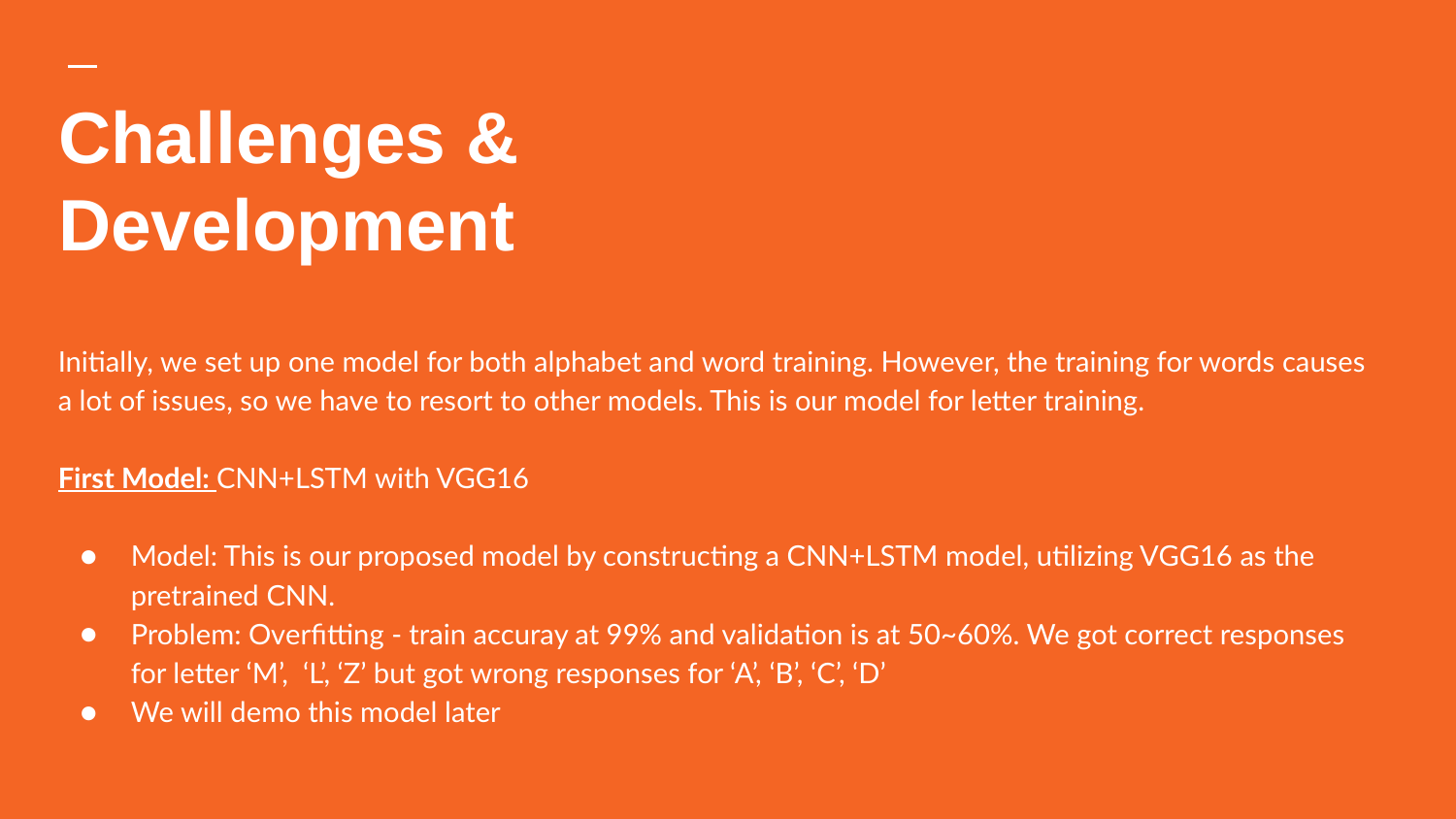

# Challenges & Development

Initially, we set up one model for both alphabet and word training. However, the training for words causes a lot of issues, so we have to resort to other models. This is our model for letter training.

First Model: CNN+LSTM with VGG16

Model: This is our proposed model by constructing a CNN+LSTM model, utilizing VGG16 as the pretrained CNN.
Problem: Overfitting - train accuray at 99% and validation is at 50~60%. We got correct responses for letter ‘M’,  ‘L’, ‘Z’ but got wrong responses for ‘A’, ‘B’, ‘C’, ‘D’
We will demo this model later